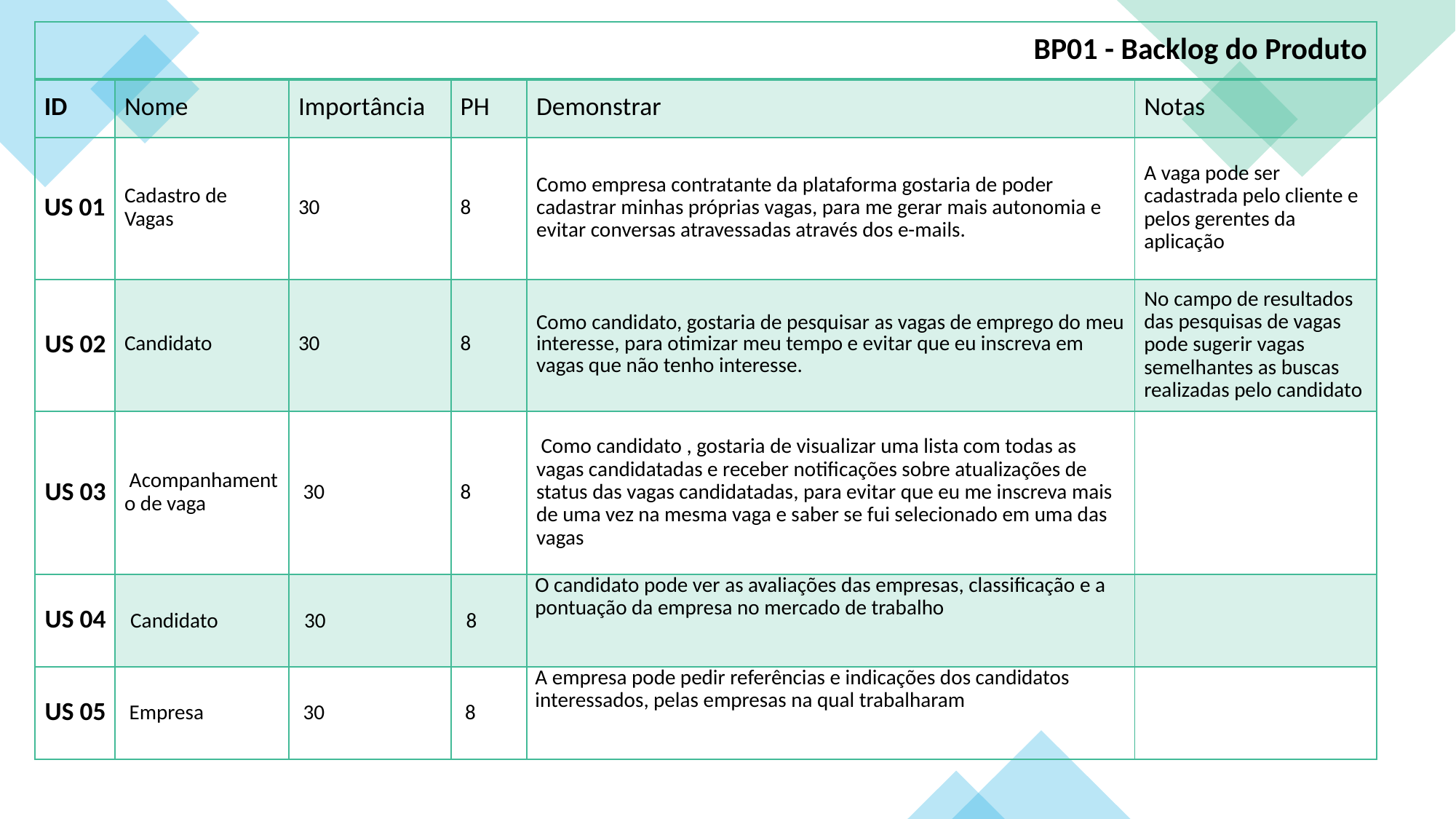

| BP01 - Backlog do Produto |  |  |  |  |  |
| --- | --- | --- | --- | --- | --- |
| ID | Nome | Importância | PH | Demonstrar | Notas |
| US 01 | Cadastro de Vagas | 30 | 8 | Como empresa contratante da plataforma gostaria de poder cadastrar minhas próprias vagas, para me gerar mais autonomia e evitar conversas atravessadas através dos e-mails. | A vaga pode ser cadastrada pelo cliente e pelos gerentes da aplicação |
| US 02 | Candidato | 30 | 8 | Como candidato, gostaria de pesquisar as vagas de emprego do meu interesse, para otimizar meu tempo e evitar que eu inscreva em vagas que não tenho interesse. | No campo de resultados das pesquisas de vagas pode sugerir vagas semelhantes as buscas realizadas pelo candidato |
| US 03 | Acompanhamento de vaga | 30 | 8 | Como candidato , gostaria de visualizar uma lista com todas as vagas candidatadas e receber notificações sobre atualizações de status das vagas candidatadas, para evitar que eu me inscreva mais de uma vez na mesma vaga e saber se fui selecionado em uma das vagas |  |
| US 04 | Candidato | 30 | 8 | O candidato pode ver as avaliações das empresas, classificação e a pontuação da empresa no mercado de trabalho |  |
| US 05 | Empresa | 30 | 8 | A empresa pode pedir referências e indicações dos candidatos interessados, pelas empresas na qual trabalharam |  |